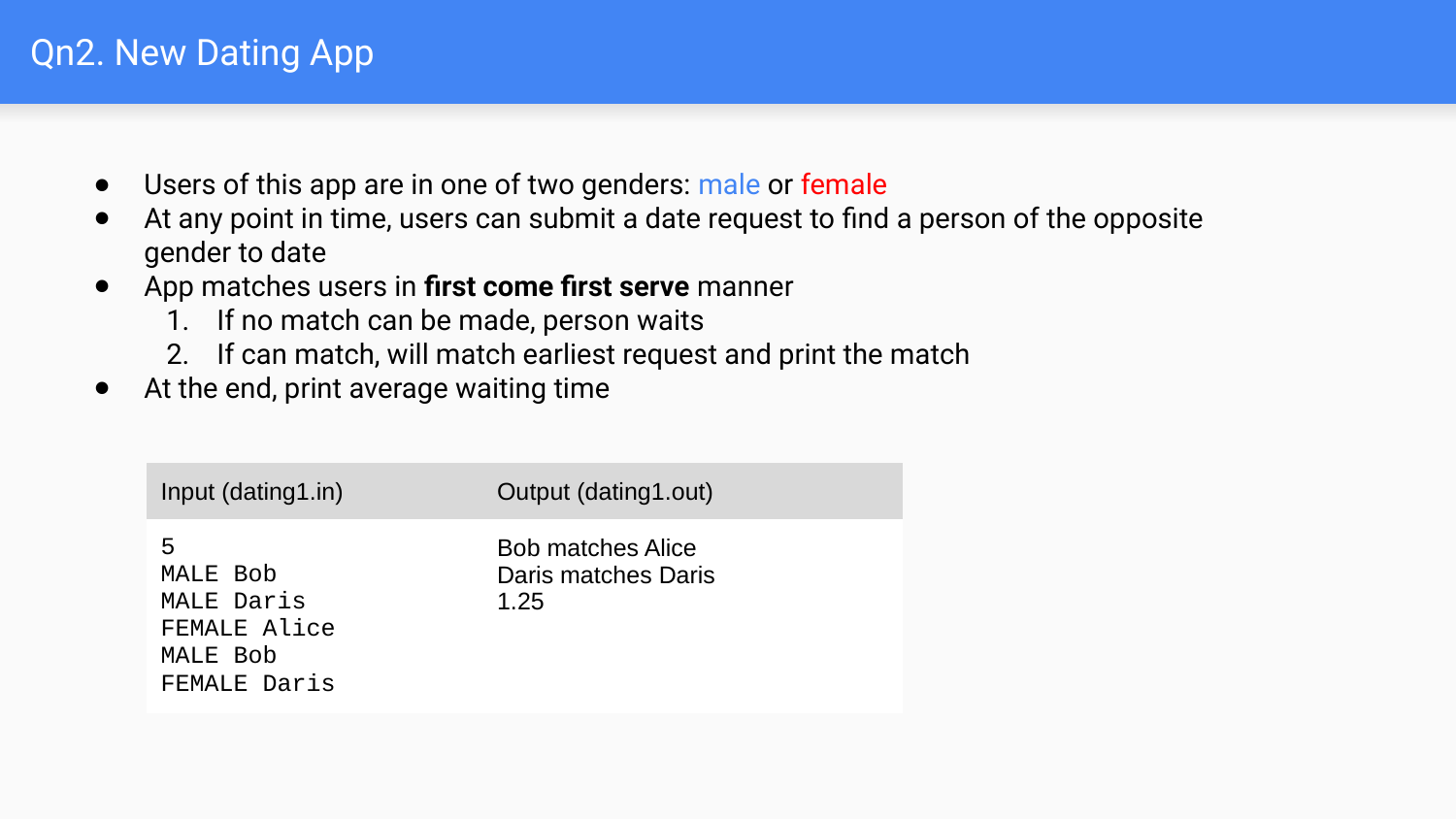

# Qn2. New Dating App
Users of this app are in one of two genders: male or female
At any point in time, users can submit a date request to find a person of the opposite gender to date
App matches users in first come first serve manner
If no match can be made, person waits
If can match, will match earliest request and print the match
At the end, print average waiting time
| Input (dating1.in) | Output (dating1.out) |
| --- | --- |
| 5 MALE Bob MALE Daris FEMALE Alice MALE Bob FEMALE Daris | Bob matches Alice Daris matches Daris 1.25 |